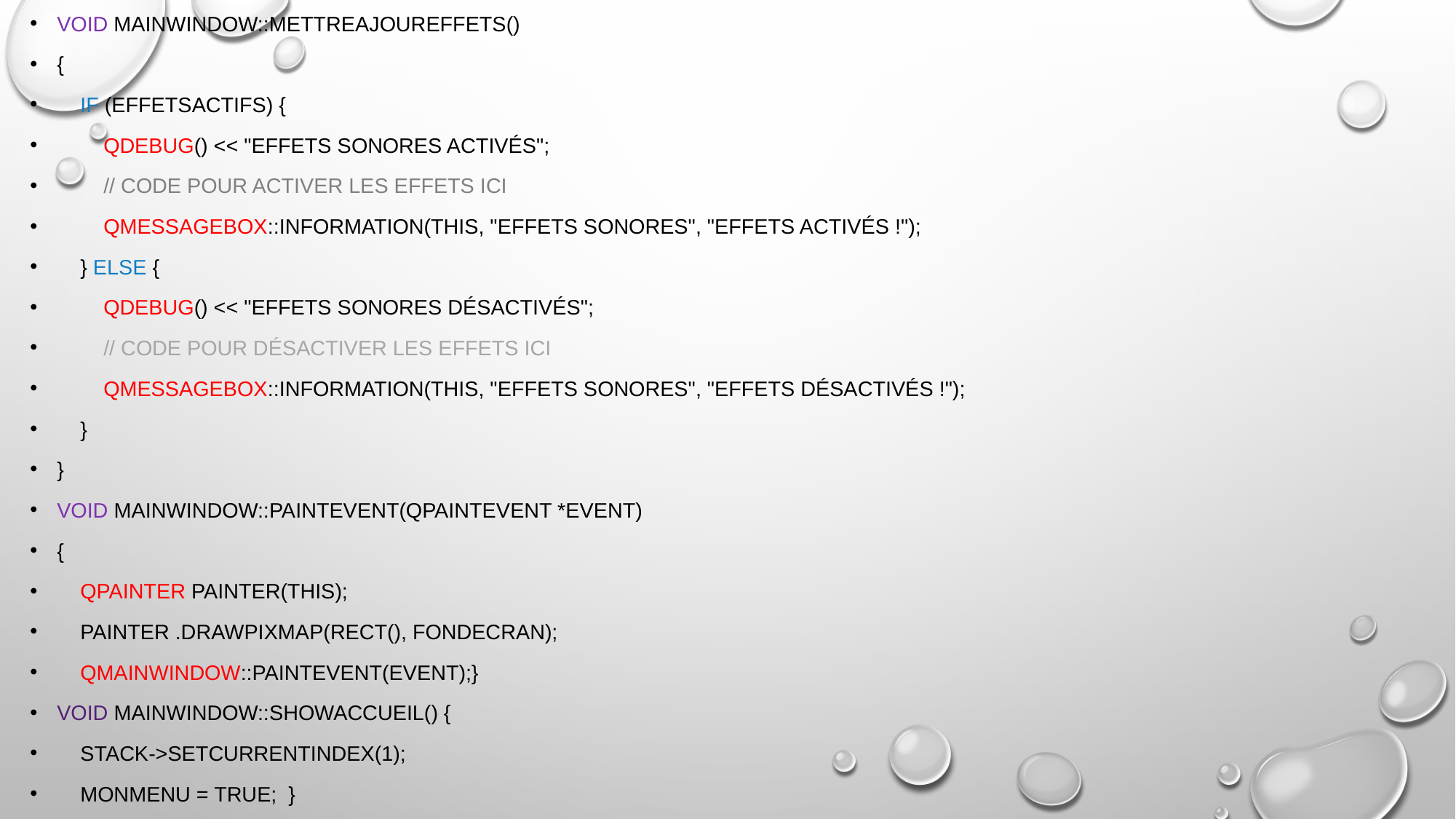

void MainWindow::mettreAJourEffets()
{
    if (effetsActifs) {
        qDebug() << "Effets sonores activés";
        // Code pour activer les effets ici
        QMessageBox::information(this, "Effets sonores", "Effets activés !");
    } else {
        qDebug() << "Effets sonores désactivés";
        // Code pour désactiver les effets ici
        QMessageBox::information(this, "Effets sonores", "Effets désactivés !");
    }
}
void MainWindow::paintEvent(QPaintEvent *event)
{
    QPainter painter(this);
    painter .drawPixmap(rect(), fondEcran);
    QMainWindow::paintEvent(event);}
void MainWindow::showAccueil() {
    stack->setCurrentIndex(1);
    monMenu = true;  }